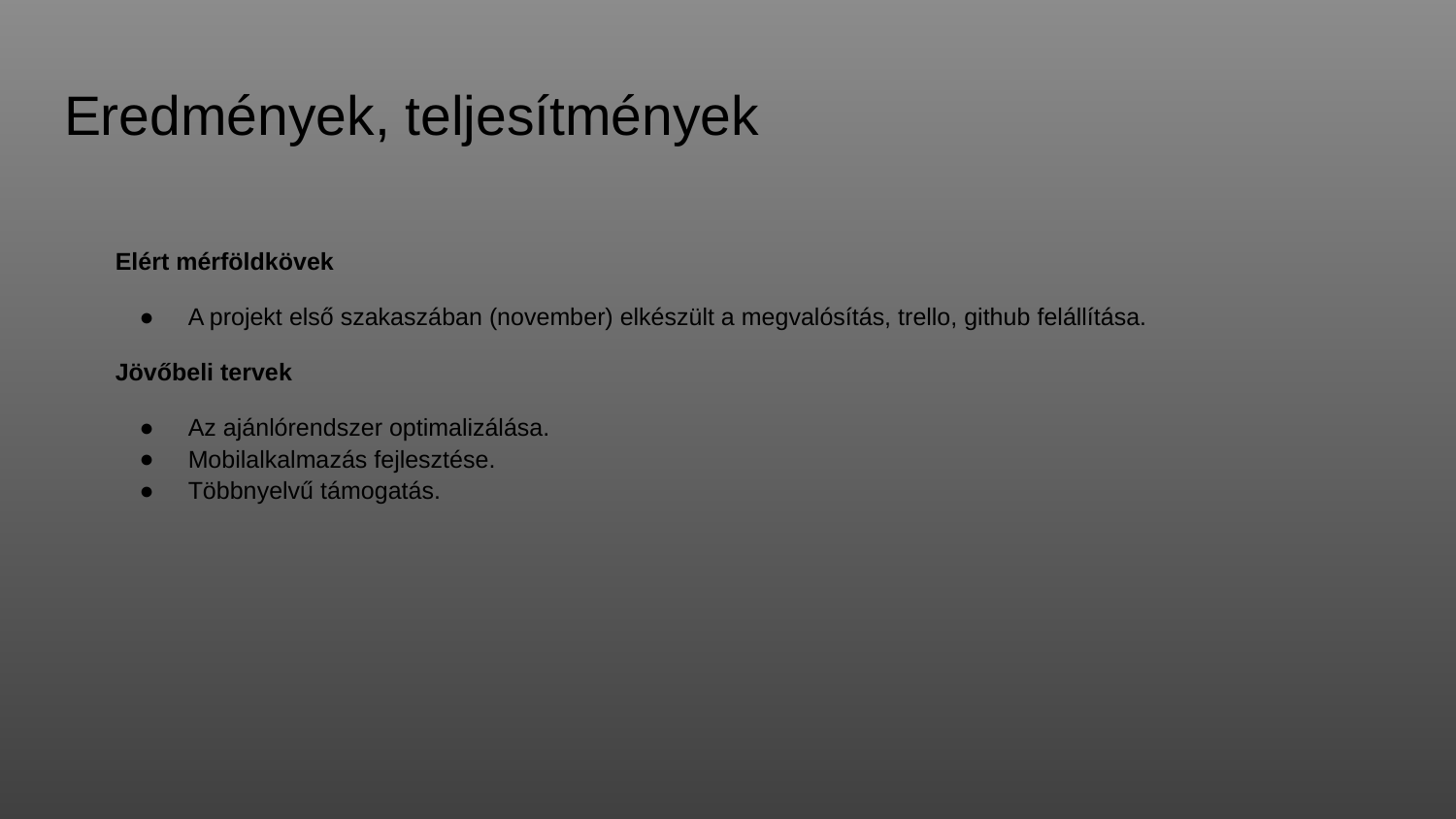

# Eredmények, teljesítmények
Elért mérföldkövek
A projekt első szakaszában (november) elkészült a megvalósítás, trello, github felállítása.
Jövőbeli tervek
Az ajánlórendszer optimalizálása.
Mobilalkalmazás fejlesztése.
Többnyelvű támogatás.